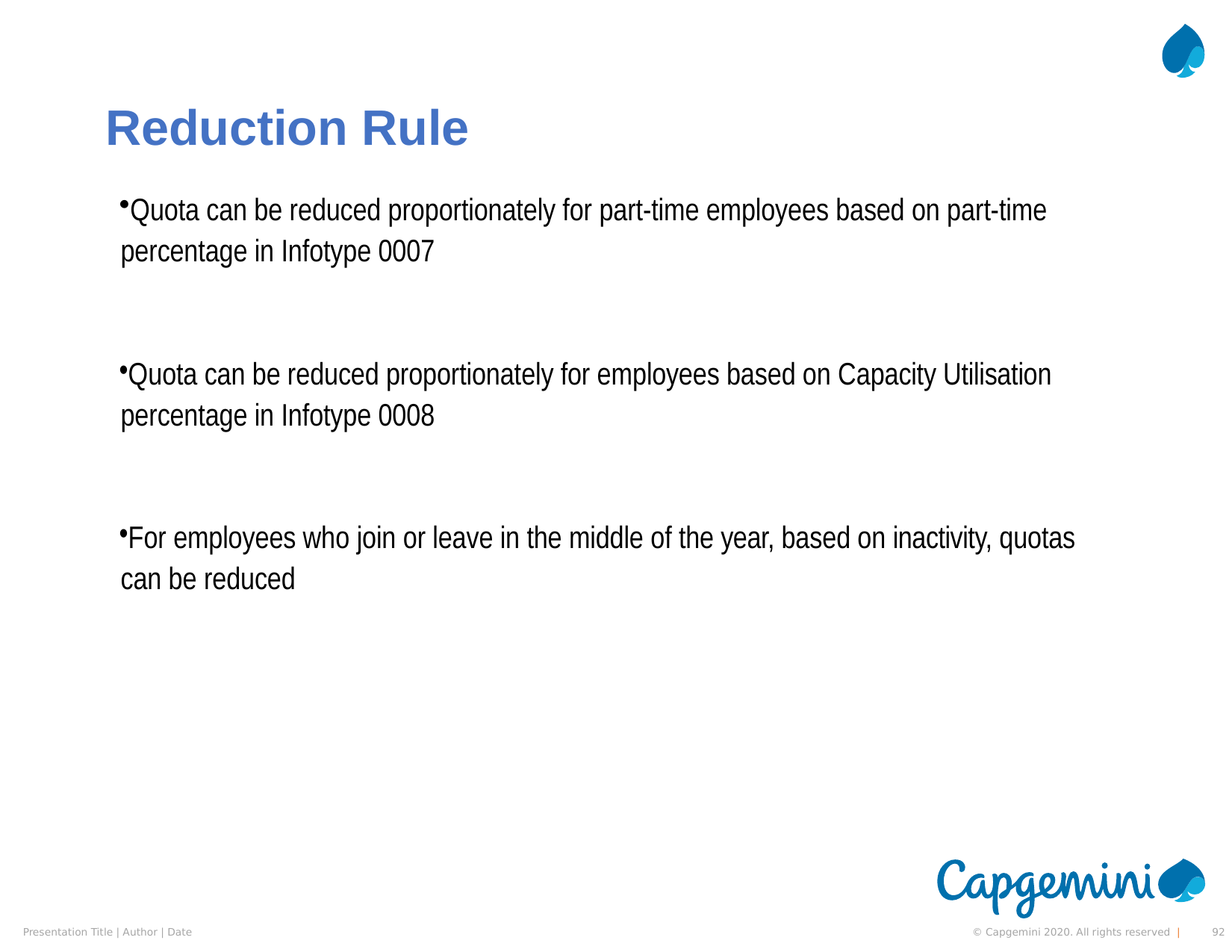

# Reduction Rule
Quota can be reduced proportionately for part-time employees based on part-time  percentage in Infotype 0007

Quota can be reduced proportionately for employees based on Capacity Utilisation  percentage in Infotype 0008

For employees who join or leave in the middle of the year, based on inactivity, quotas  can be reduced